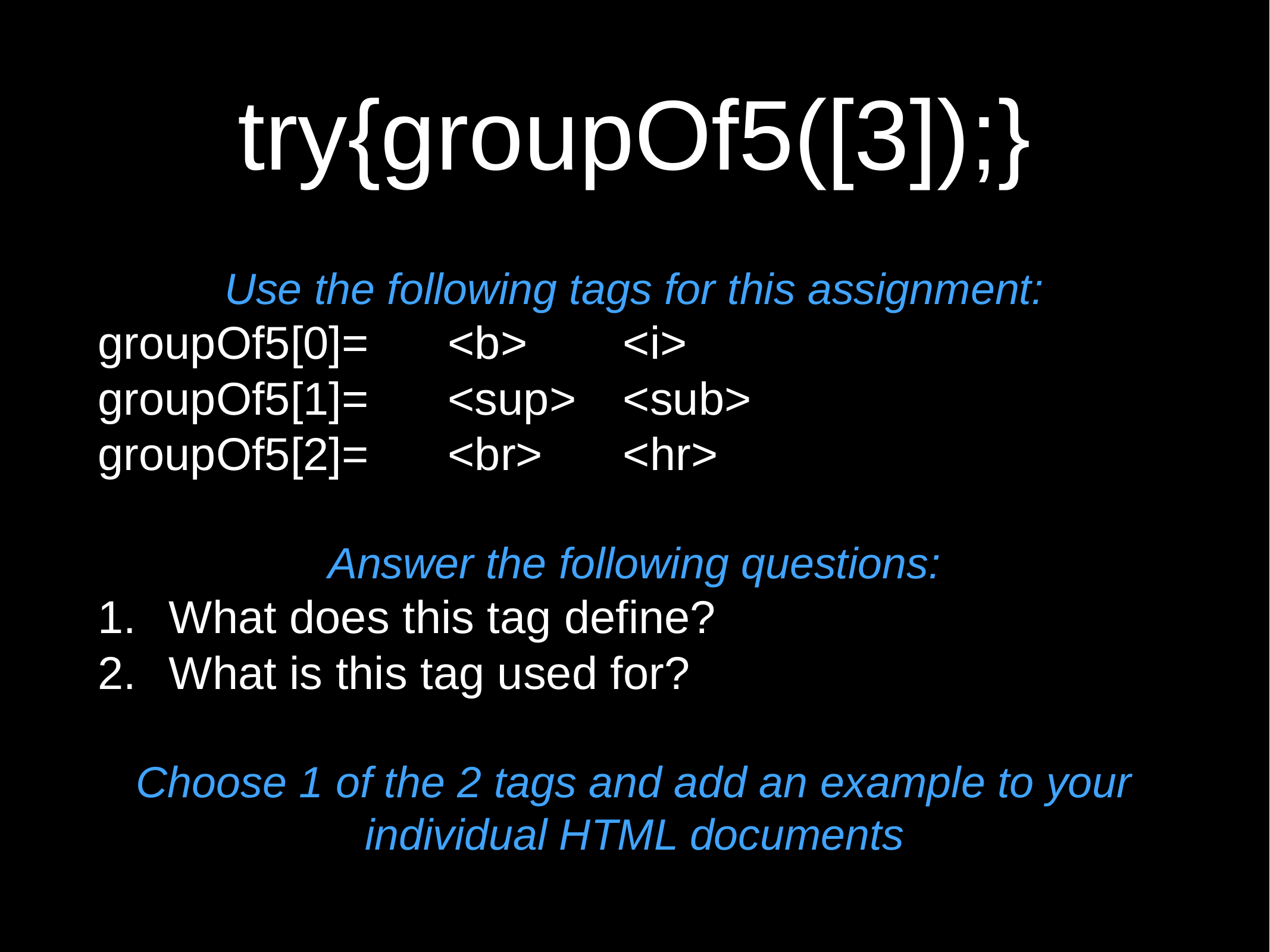

# try{groupOf5([3]);}
Use the following tags for this assignment:
groupOf5[0]= 	<b>		<i>
groupOf5[1]= 	<sup> 		<sub>
groupOf5[2]= 	<br>		<hr>

Answer the following questions:
What does this tag define?
What is this tag used for?

Choose 1 of the 2 tags and add an example to your individual HTML documents